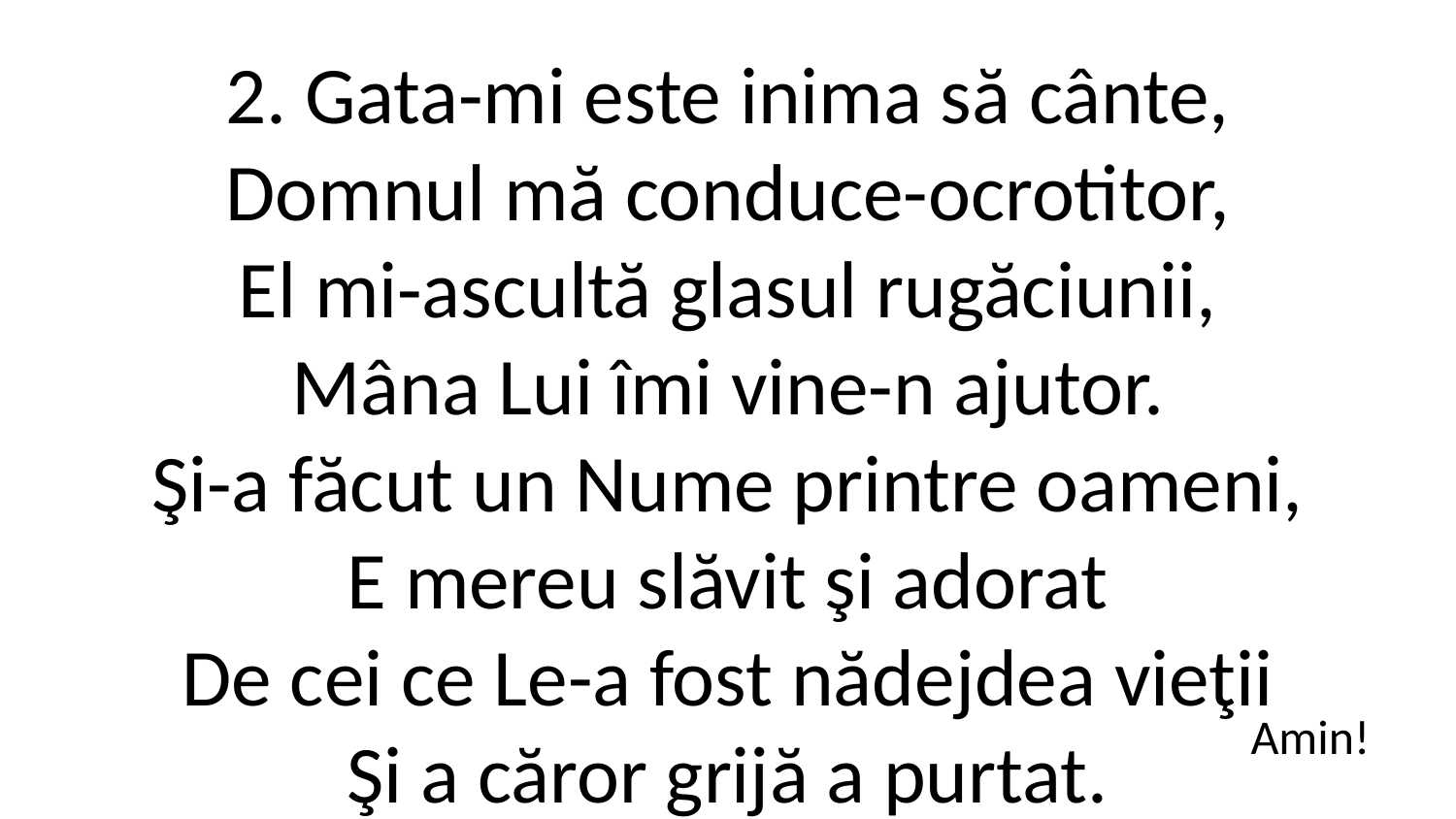

2. Gata-mi este inima să cânte,
Domnul mă conduce-ocrotitor,
El mi-ascultă glasul rugăciunii,
Mâna Lui îmi vine-n ajutor.
Şi-a făcut un Nume printre oameni,
E mereu slăvit şi adorat
De cei ce Le-a fost nădejdea vieţii
Şi a căror grijă a purtat.

Amin!